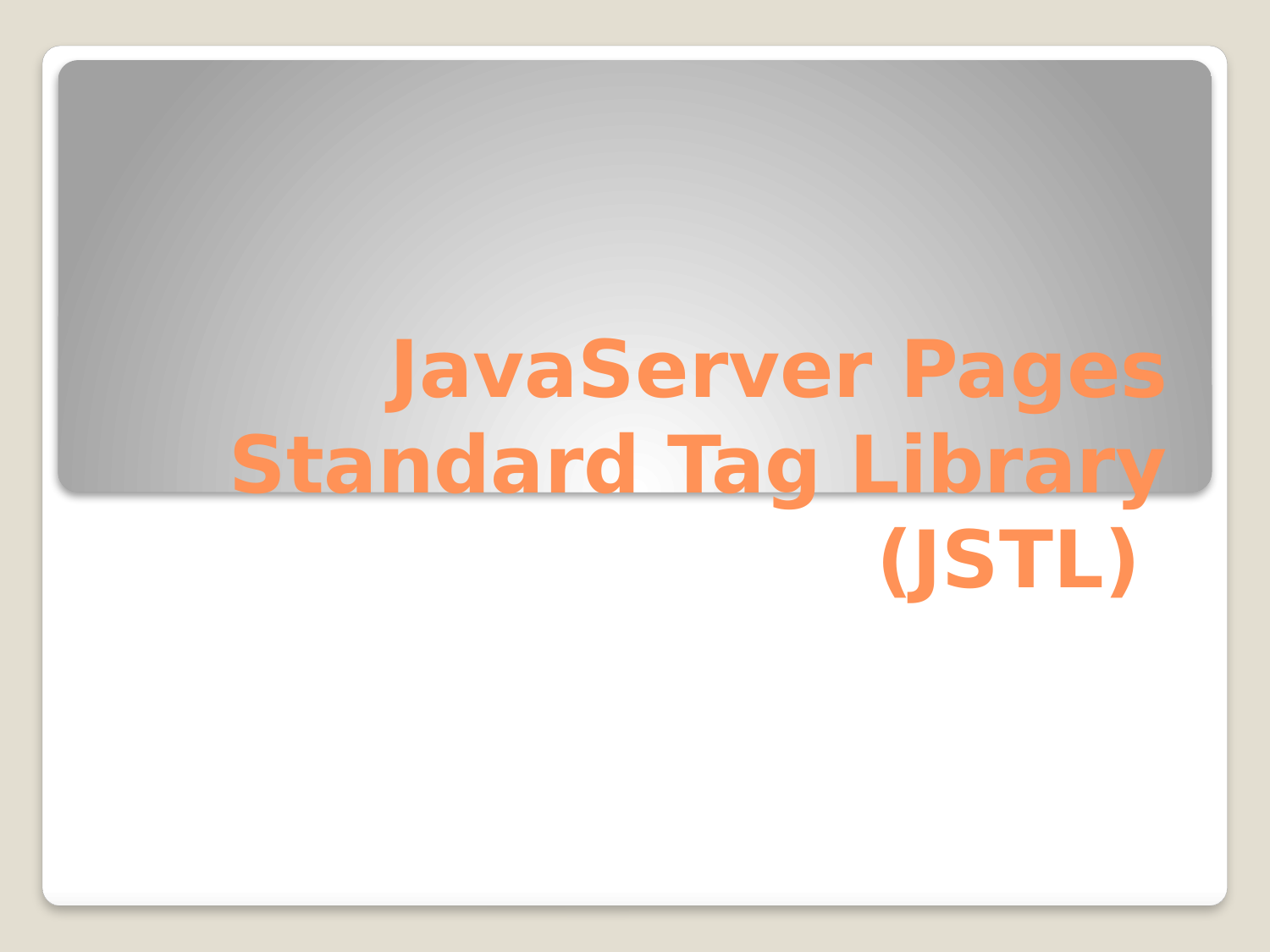

# JavaServer Pages Standard Tag Library (JSTL)